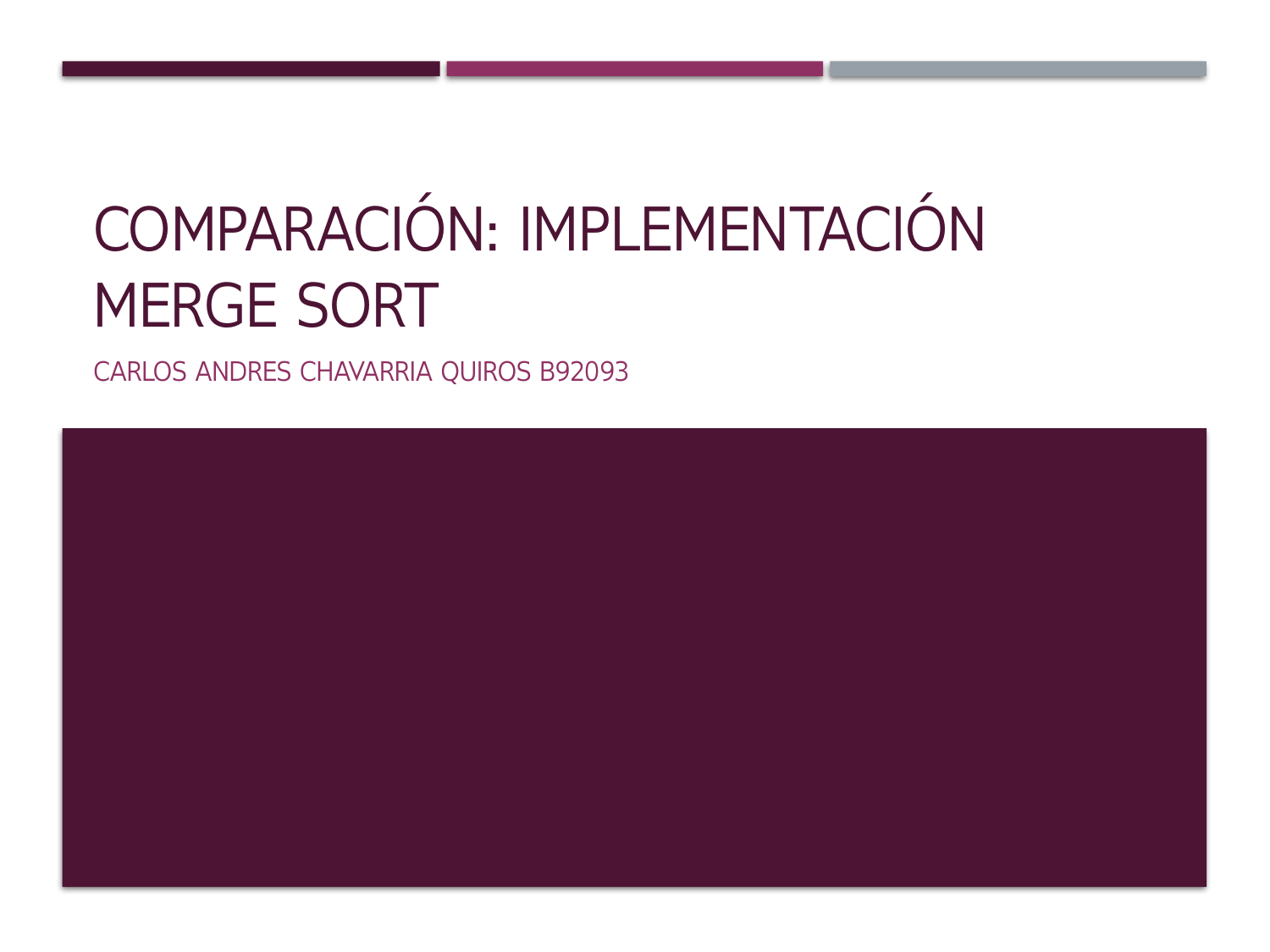

# Comparación: Implementación Merge Sort
CARLOS Andres chavarria quiros b92093